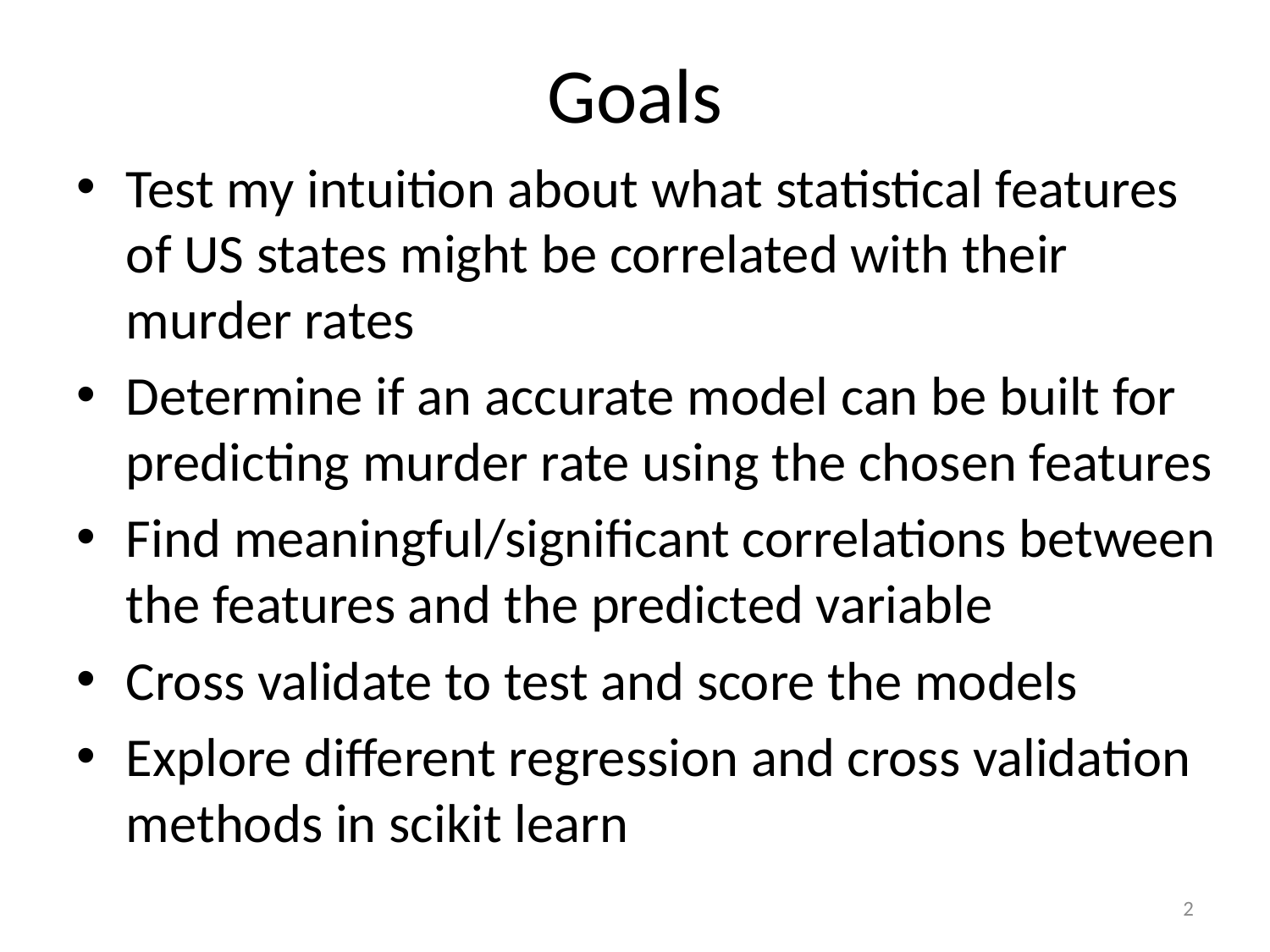

# Goals
Test my intuition about what statistical features of US states might be correlated with their murder rates
Determine if an accurate model can be built for predicting murder rate using the chosen features
Find meaningful/significant correlations between the features and the predicted variable
Cross validate to test and score the models
Explore different regression and cross validation methods in scikit learn
2